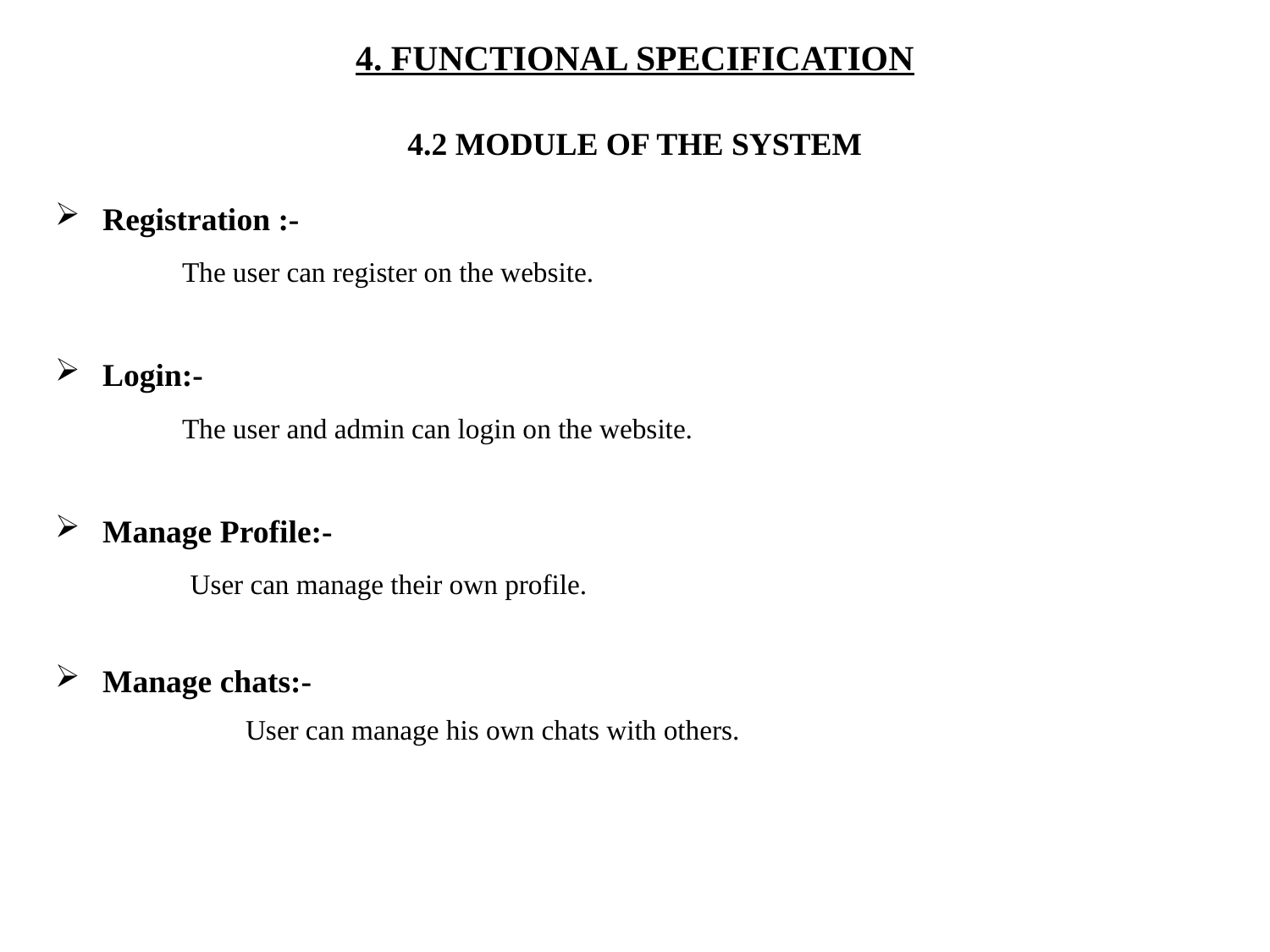

# 4. FUNCTIONAL SPECIFICATION
4.2 MODULE OF THE SYSTEM
Registration :-
	The user can register on the website.

Login:-
	The user and admin can login on the website.

Manage Profile:-
	 User can manage their own profile.

Manage chats:-
	User can manage his own chats with others.